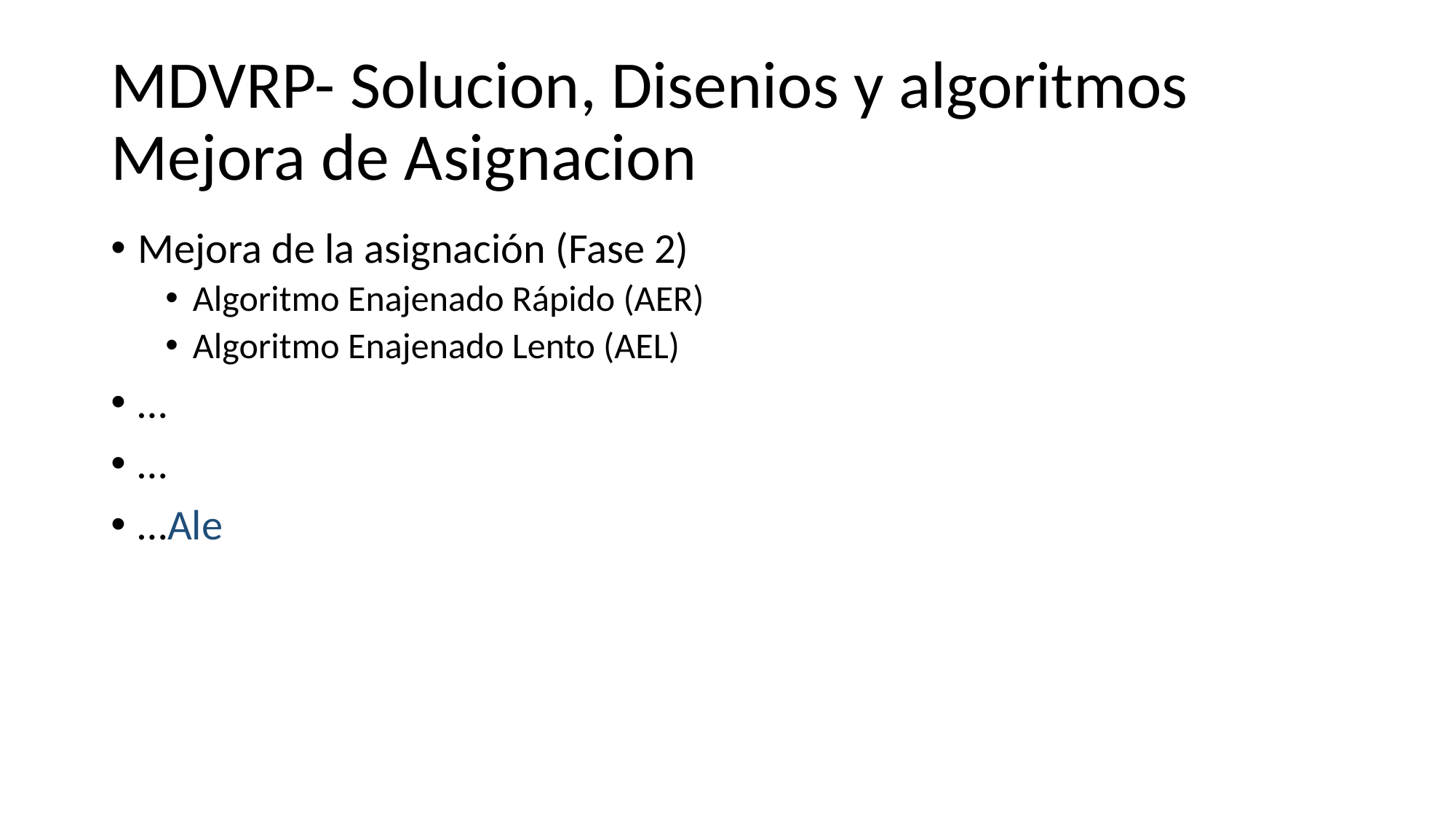

# MDVRP- Solucion, Disenios y algoritmos Mejora de Asignacion
Mejora de la asignación (Fase 2)
Algoritmo Enajenado Rápido (AER)
Algoritmo Enajenado Lento (AEL)
…
…
…Ale